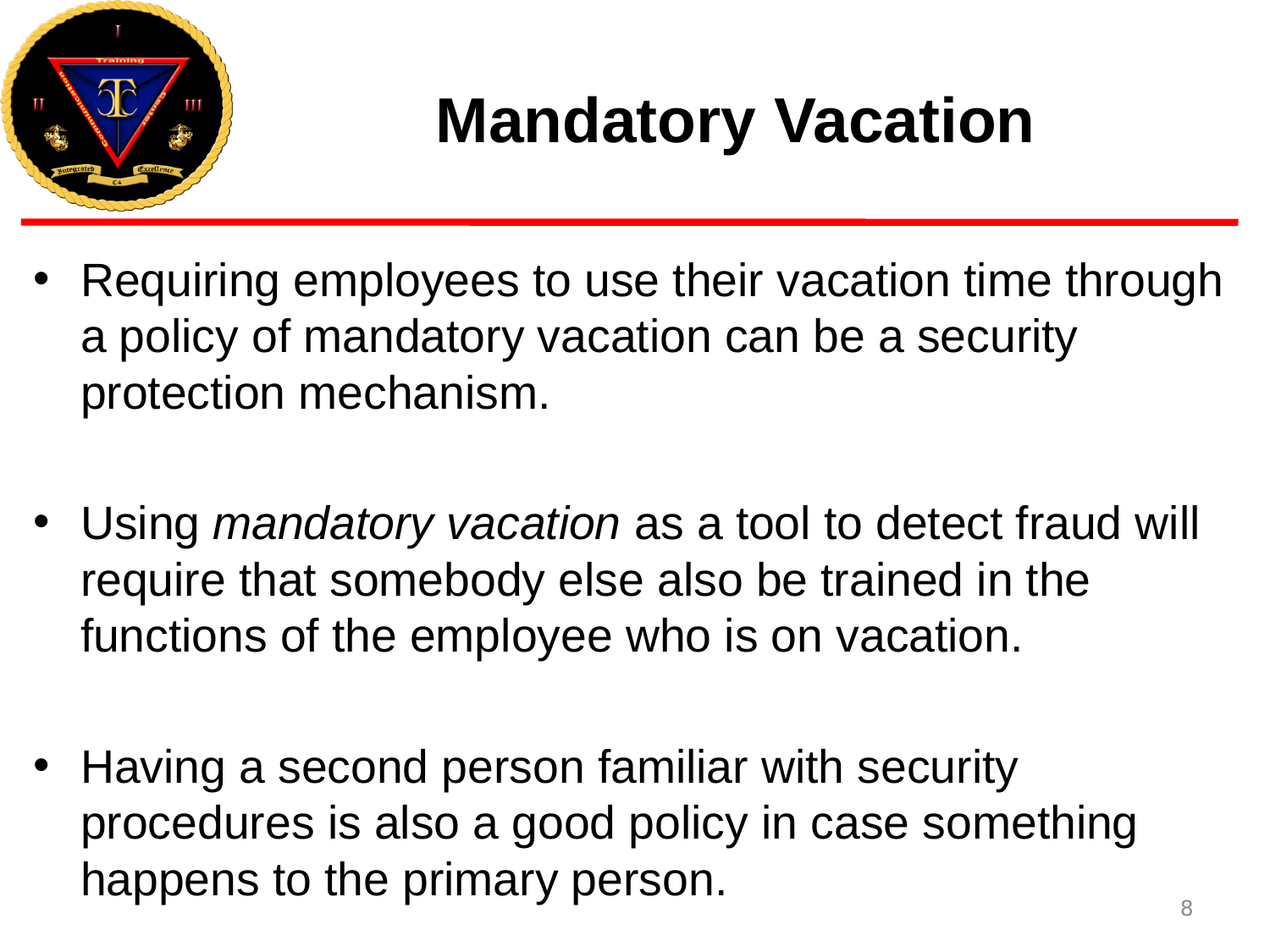

# Mandatory Vacation
Requiring employees to use their vacation time through a policy of mandatory vacation can be a security protection mechanism.

Using mandatory vacation as a tool to detect fraud will require that somebody else also be trained in the functions of the employee who is on vacation.

Having a second person familiar with security procedures is also a good policy in case something happens to the primary person.
8